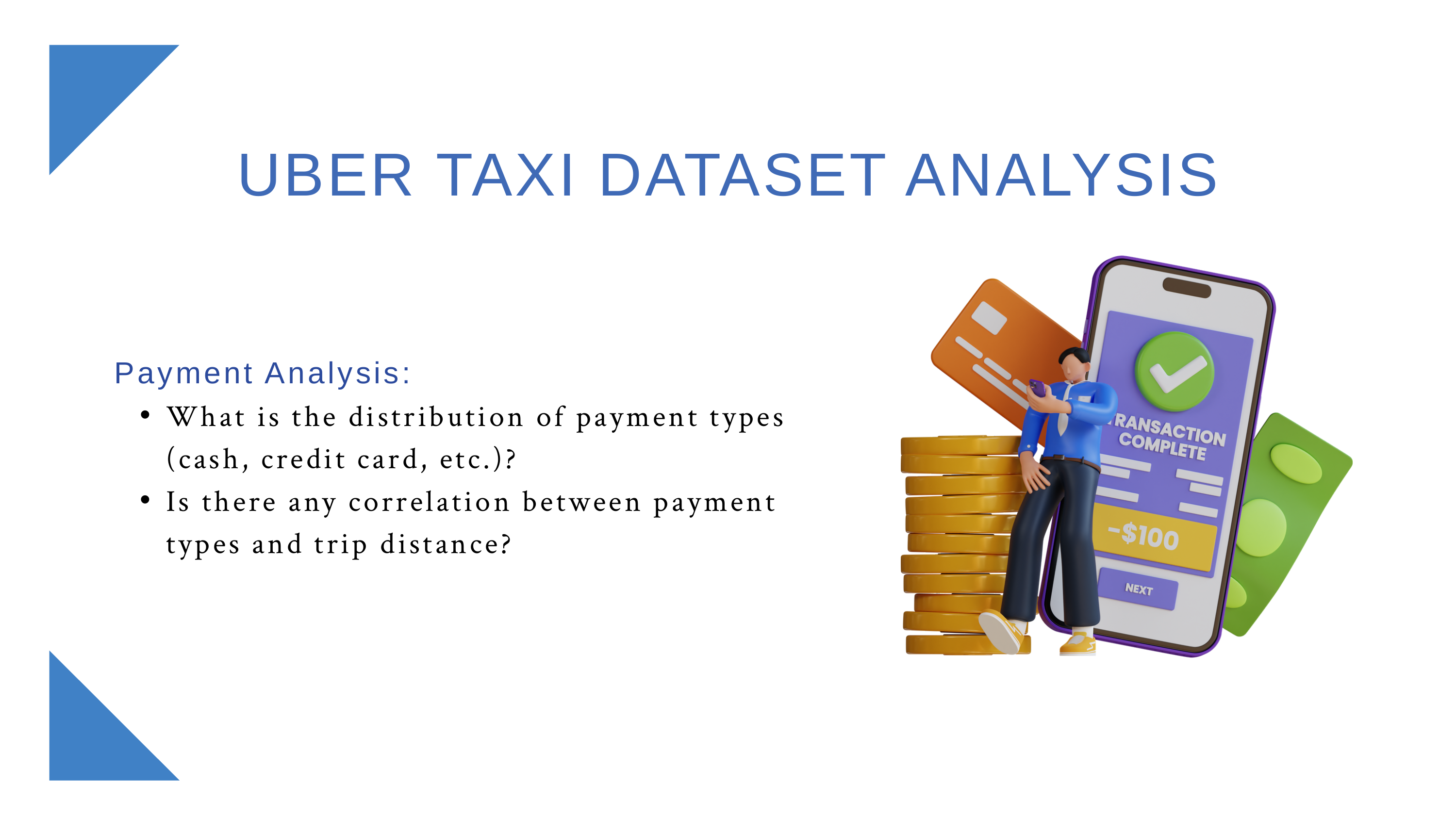

UBER TAXI DATASET ANALYSIS

Payment Analysis:
What is the distribution of payment types (cash, credit card, etc.)?
Is there any correlation between payment types and trip distance?